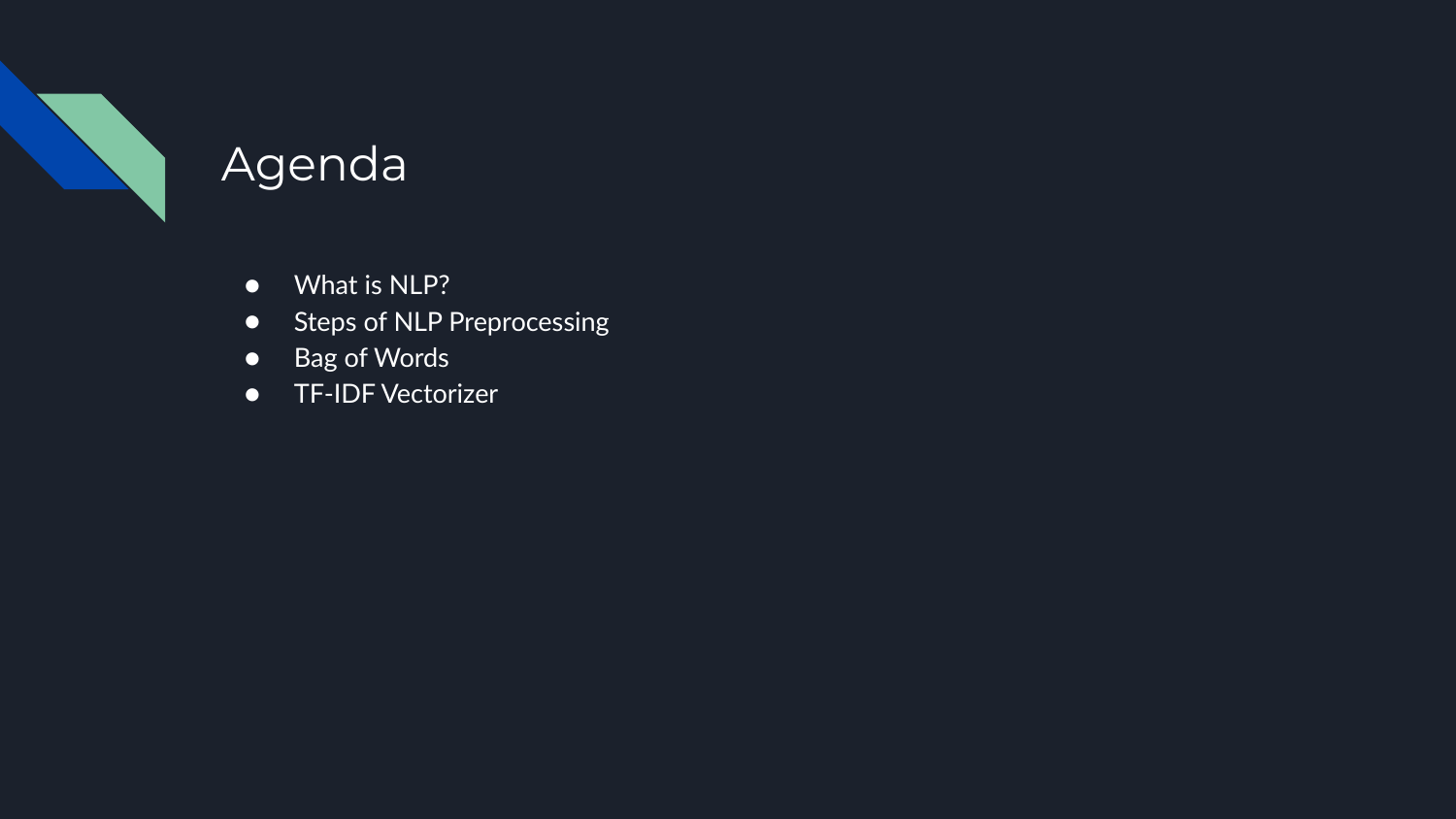

# Agenda
What is NLP?
Steps of NLP Preprocessing
Bag of Words
TF-IDF Vectorizer